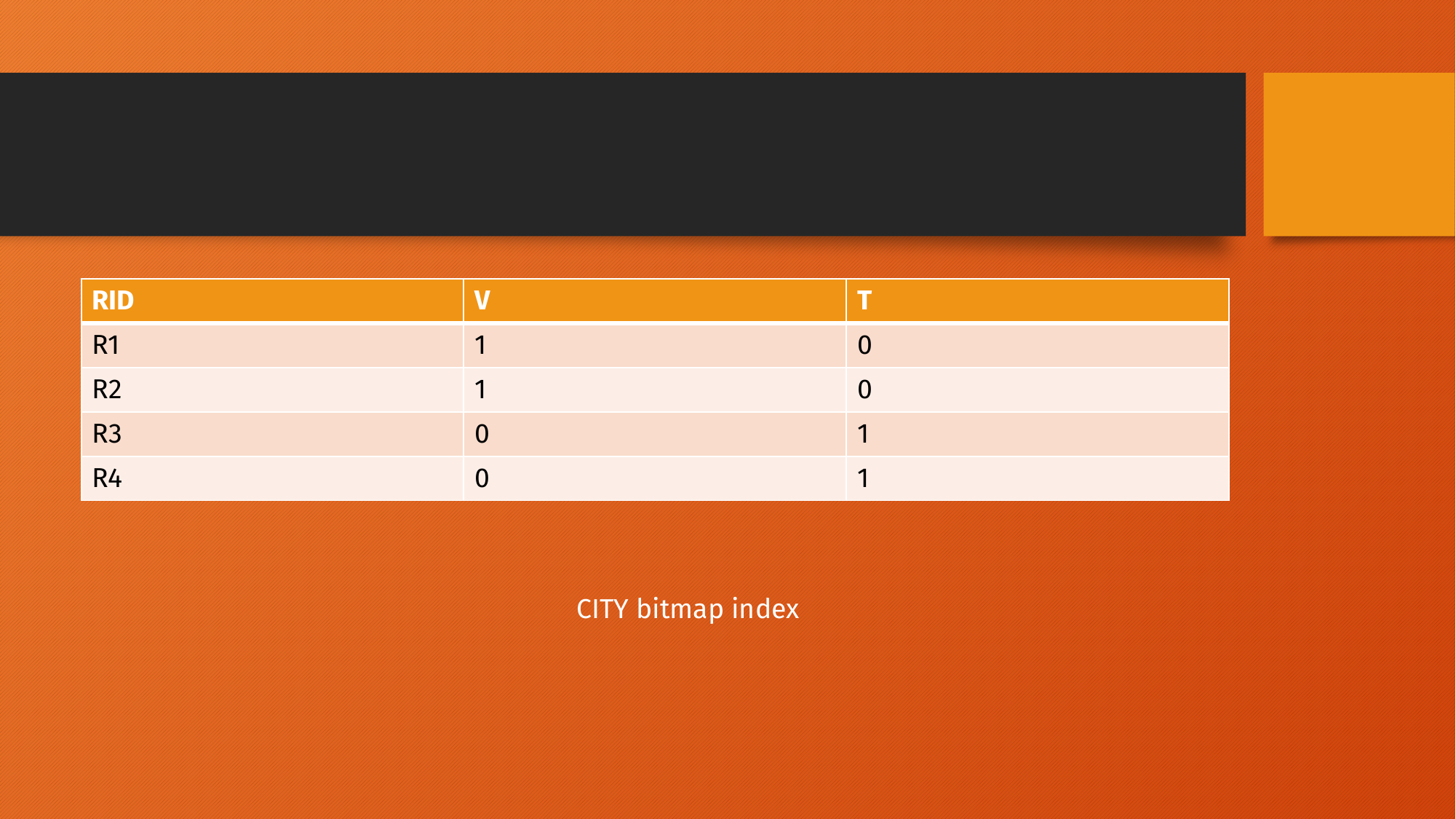

#
| RID | V | T |
| --- | --- | --- |
| R1 | 1 | 0 |
| R2 | 1 | 0 |
| R3 | 0 | 1 |
| R4 | 0 | 1 |
CITY bitmap index